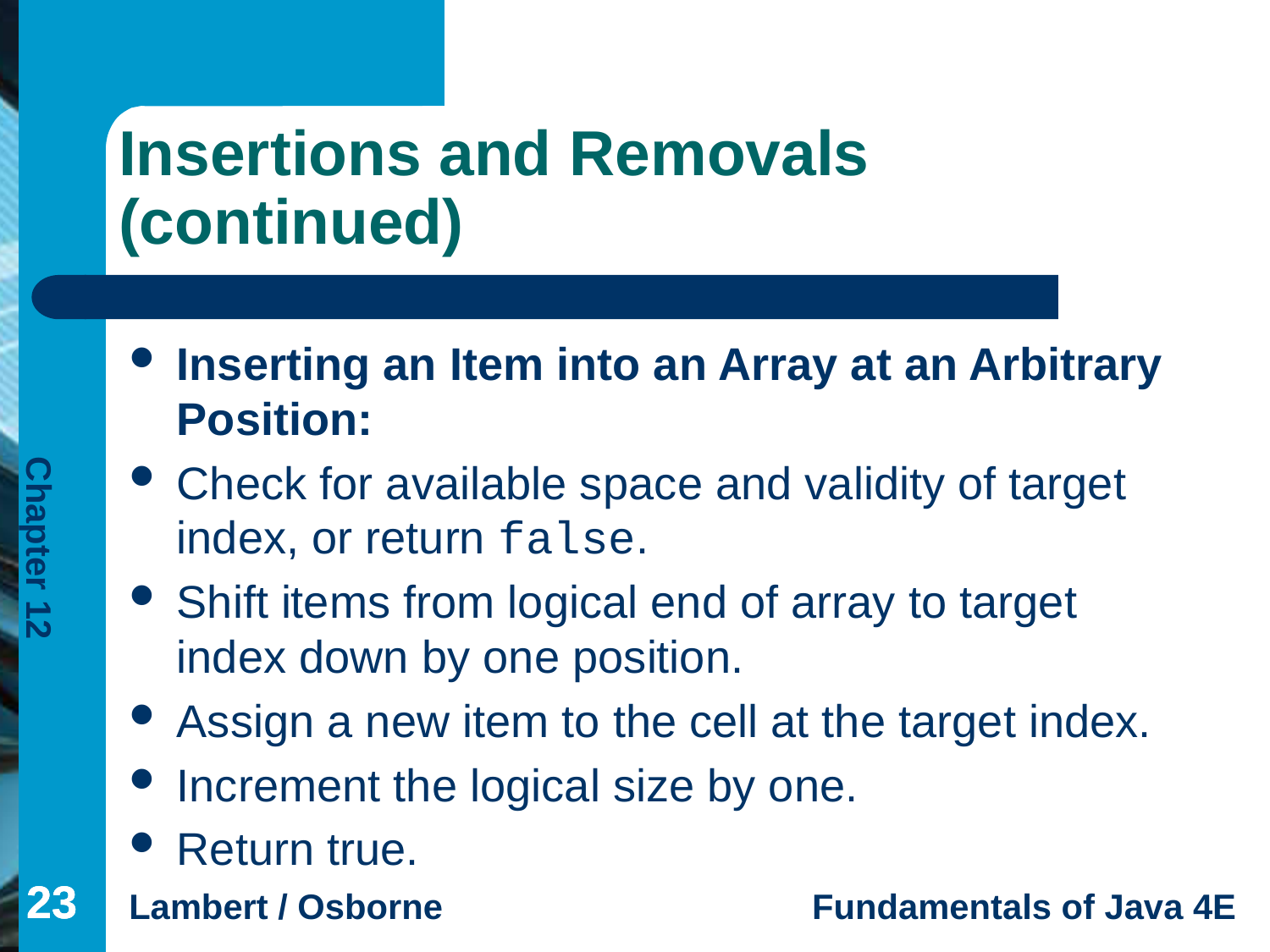

# Insertions and Removals (continued)
Inserting an Item into an Array at an Arbitrary Position:
Check for available space and validity of target index, or return false.
Shift items from logical end of array to target index down by one position.
Assign a new item to the cell at the target index.
Increment the logical size by one.
Return true.
23
23
23